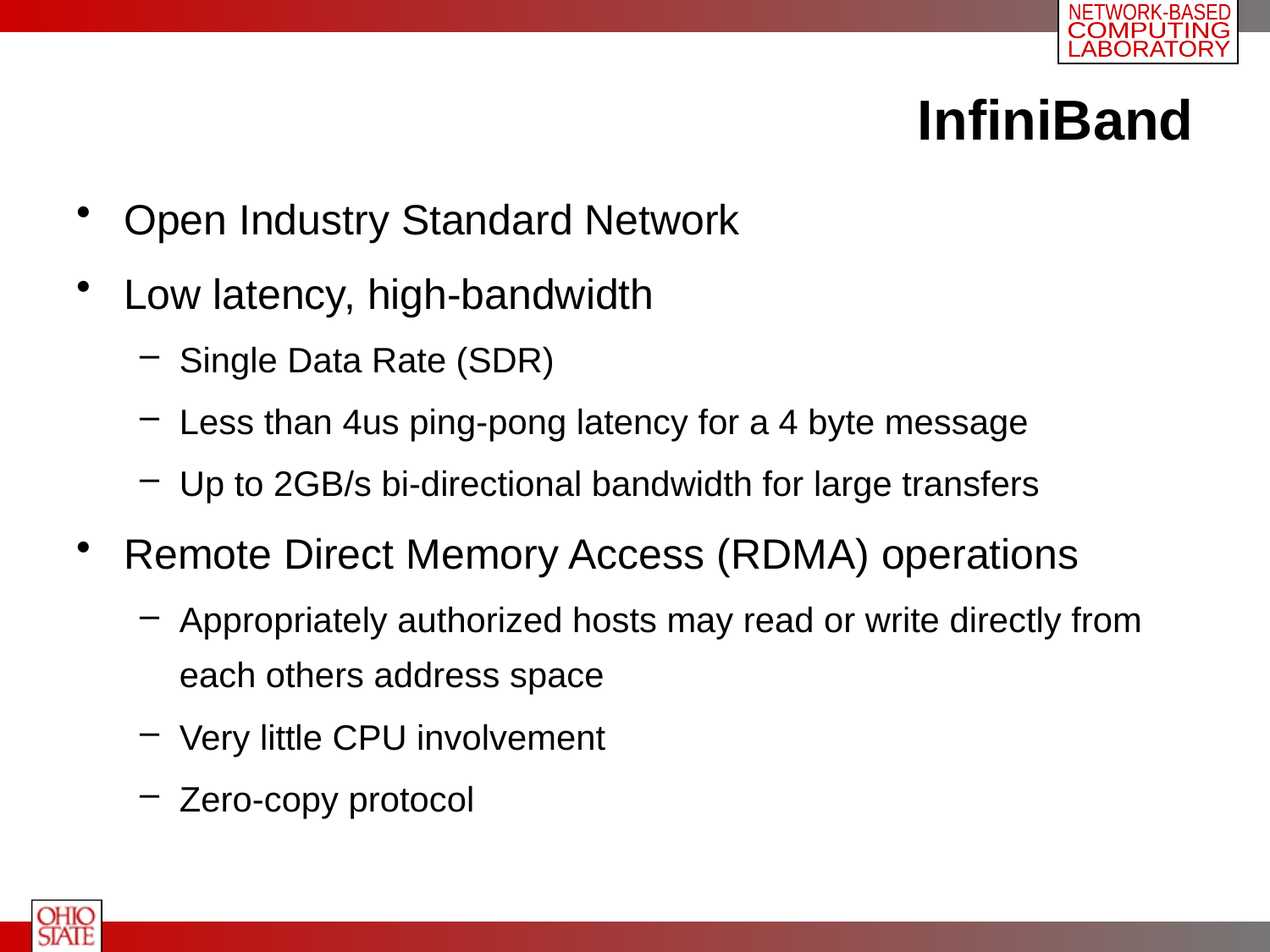

# InfiniBand
Open Industry Standard Network
Low latency, high-bandwidth
Single Data Rate (SDR)
Less than 4us ping-pong latency for a 4 byte message
Up to 2GB/s bi-directional bandwidth for large transfers
Remote Direct Memory Access (RDMA) operations
Appropriately authorized hosts may read or write directly from each others address space
Very little CPU involvement
Zero-copy protocol